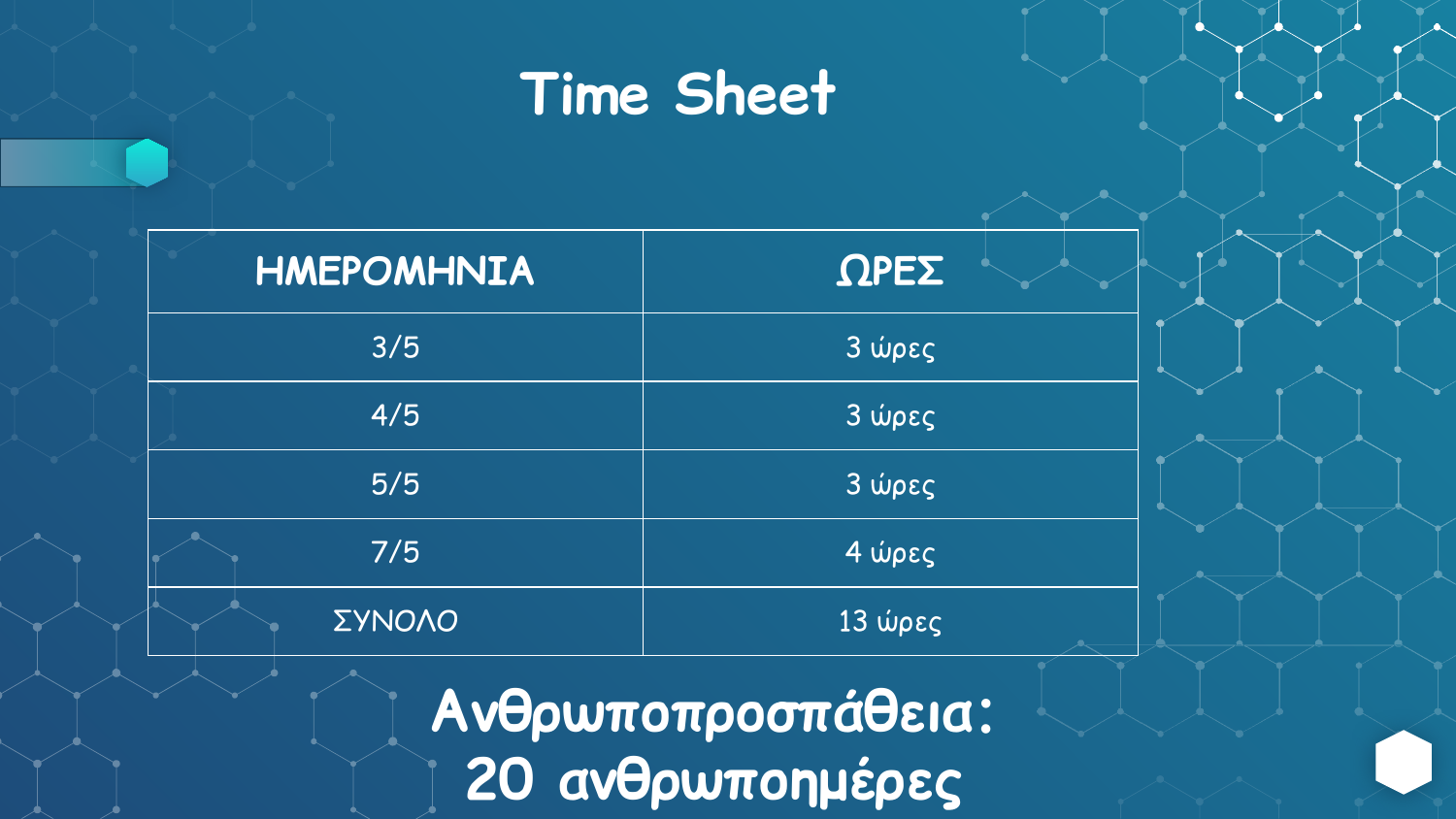

Time Sheet
| ΗΜΕΡΟΜΗΝΙΑ | ΩΡΕΣ |
| --- | --- |
| 3/5 | 3 ώρες |
| 4/5 | 3 ώρες |
| 5/5 | 3 ώρες |
| 7/5 | 4 ώρες |
| ΣΥΝΟΛΟ | 13 ώρες |
Ανθρωποπροσπάθεια: 20 ανθρωποημέρες
16